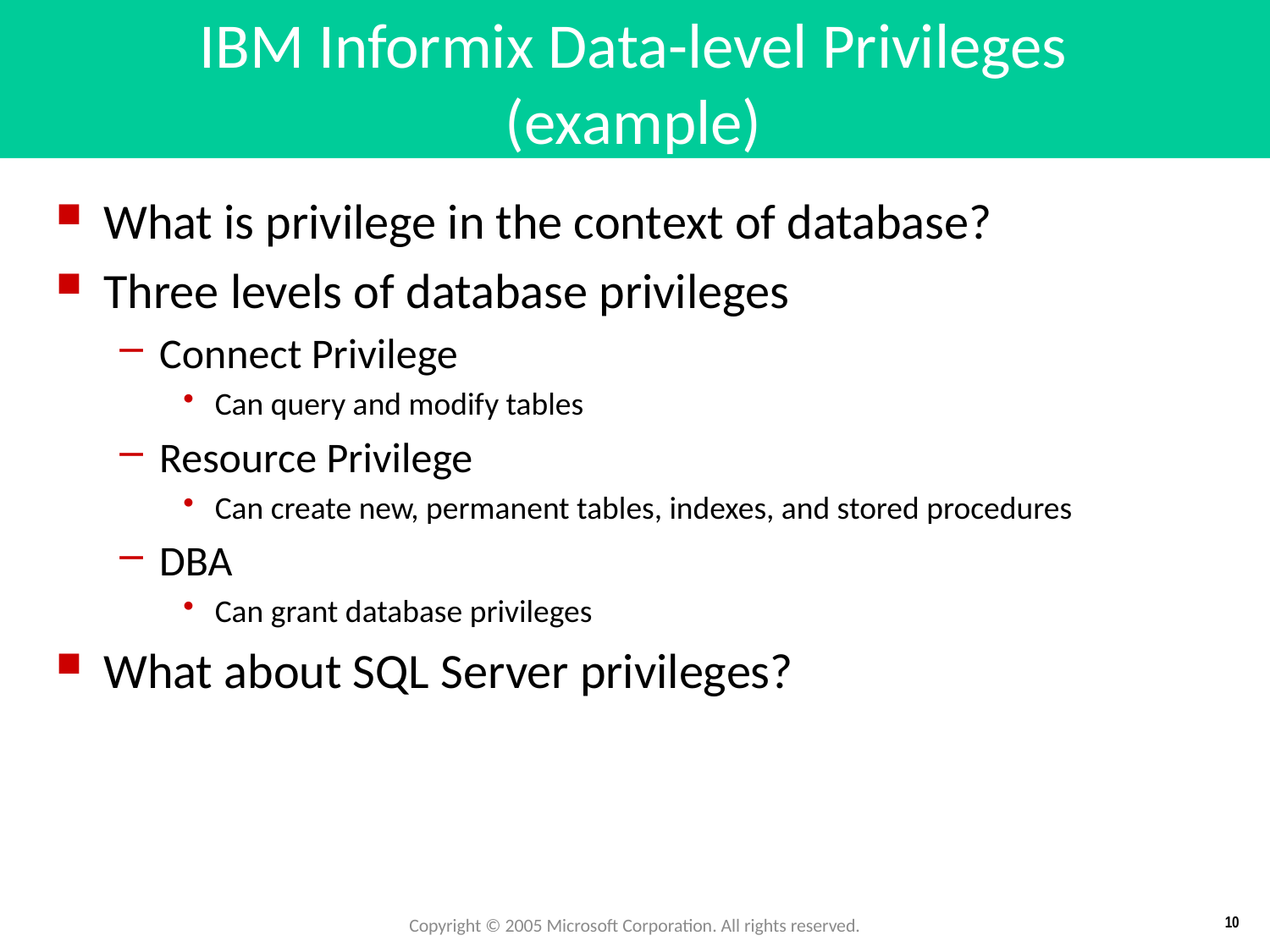

# IBM Informix Data-level Privileges (example)
What is privilege in the context of database?
Three levels of database privileges
Connect Privilege
Can query and modify tables
Resource Privilege
Can create new, permanent tables, indexes, and stored procedures
DBA
Can grant database privileges
What about SQL Server privileges?

Copyright © 2005 Microsoft Corporation. All rights reserved.